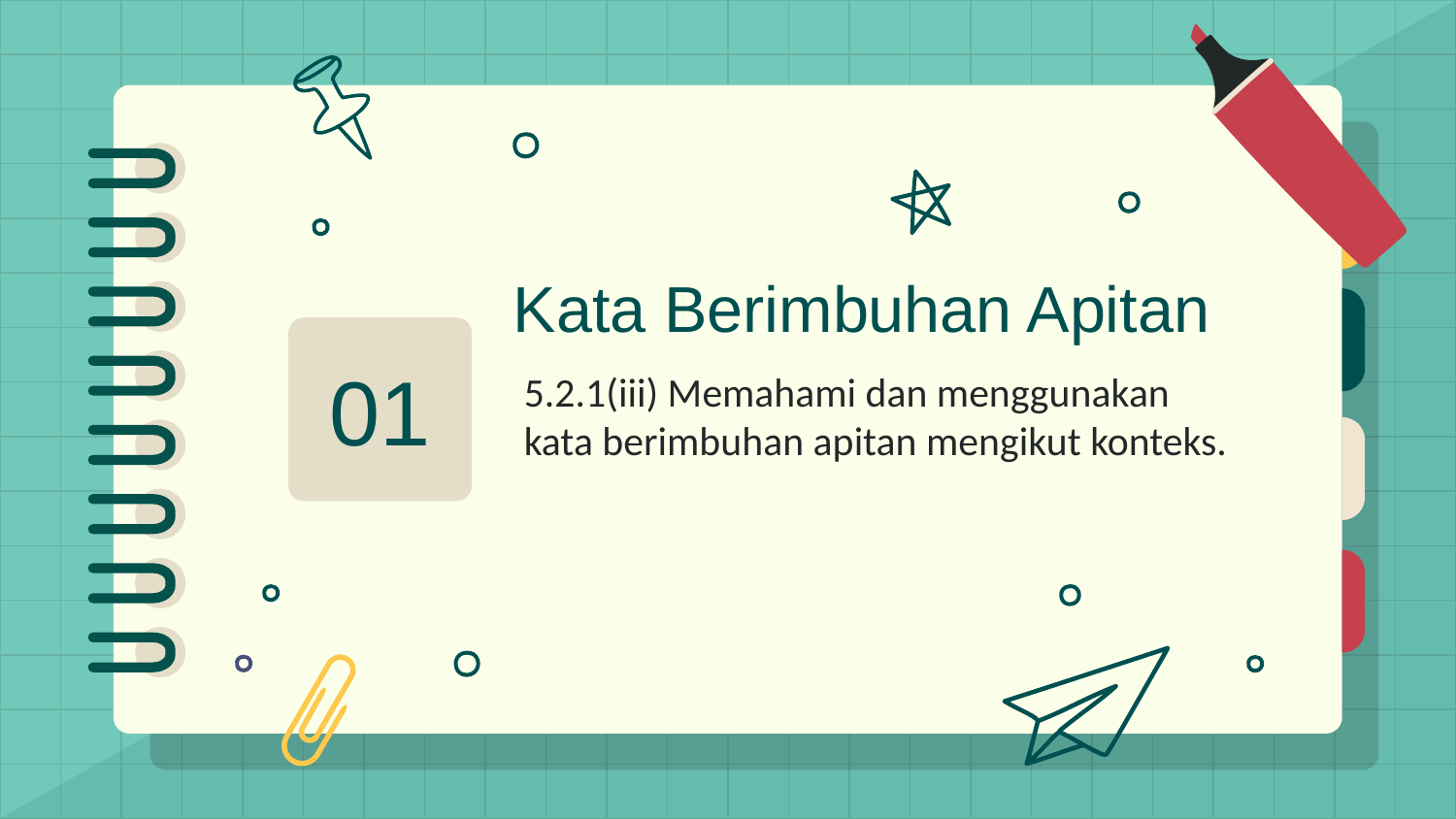

# Kata Berimbuhan Apitan

01
5.2.1(iii) Memahami dan menggunakan kata berimbuhan apitan mengikut konteks.